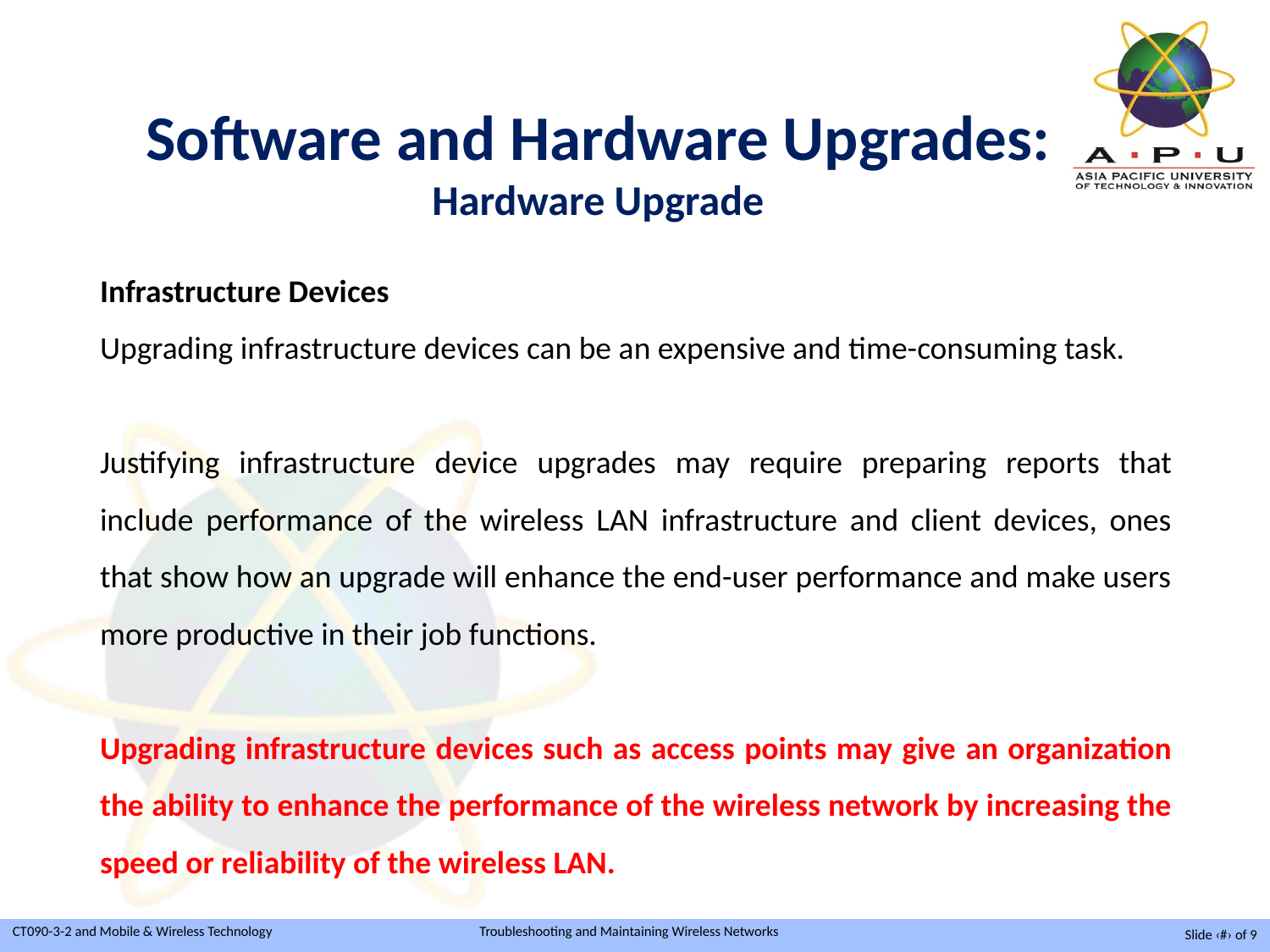

Software and Hardware Upgrades:
Hardware Upgrade
Infrastructure Devices
Upgrading infrastructure devices can be an expensive and time-consuming task.

Justifying infrastructure device upgrades may require preparing reports that include performance of the wireless LAN infrastructure and client devices, ones that show how an upgrade will enhance the end-user performance and make users more productive in their job functions.

Upgrading infrastructure devices such as access points may give an organization the ability to enhance the performance of the wireless network by increasing the speed or reliability of the wireless LAN.
Slide ‹#› of 9